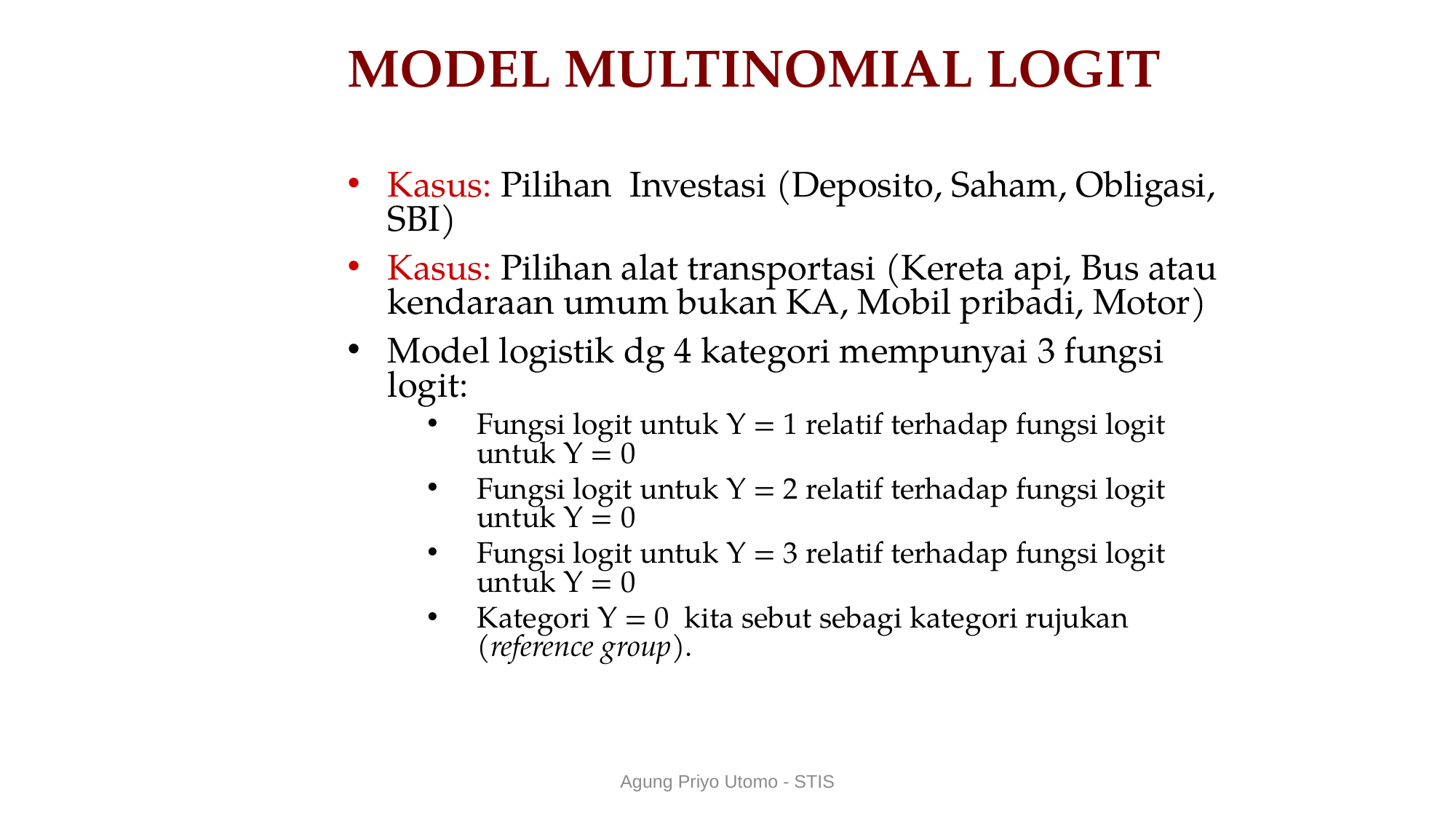

# MODEL MULTINOMIAL LOGIT
Kasus: Pilihan  Investasi (Deposito, Saham, Obligasi, SBI)
Kasus: Pilihan alat transportasi (Kereta api, Bus atau  kendaraan umum bukan KA, Mobil pribadi, Motor)
Model logistik dg 4 kategori mempunyai 3 fungsi logit:
Fungsi logit untuk Y = 1 relatif terhadap fungsi logit untuk Y = 0
Fungsi logit untuk Y = 2 relatif terhadap fungsi logit untuk Y = 0
Fungsi logit untuk Y = 3 relatif terhadap fungsi logit untuk Y = 0
Kategori Y = 0  kita sebut sebagi kategori rujukan (reference group).
Agung Priyo Utomo - STIS